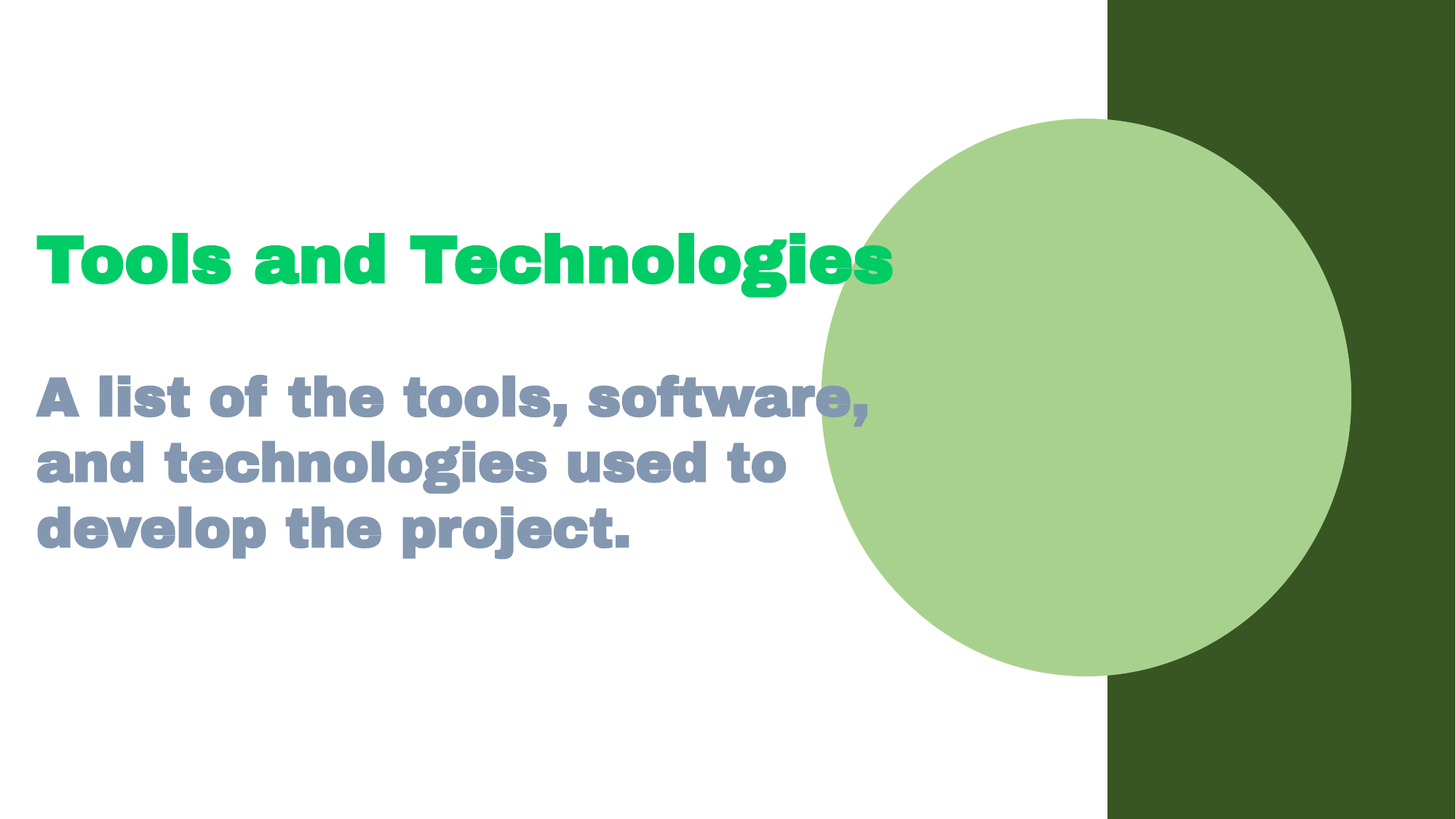

Tools and Technologies

A list of the tools, software, and technologies used to develop the project.